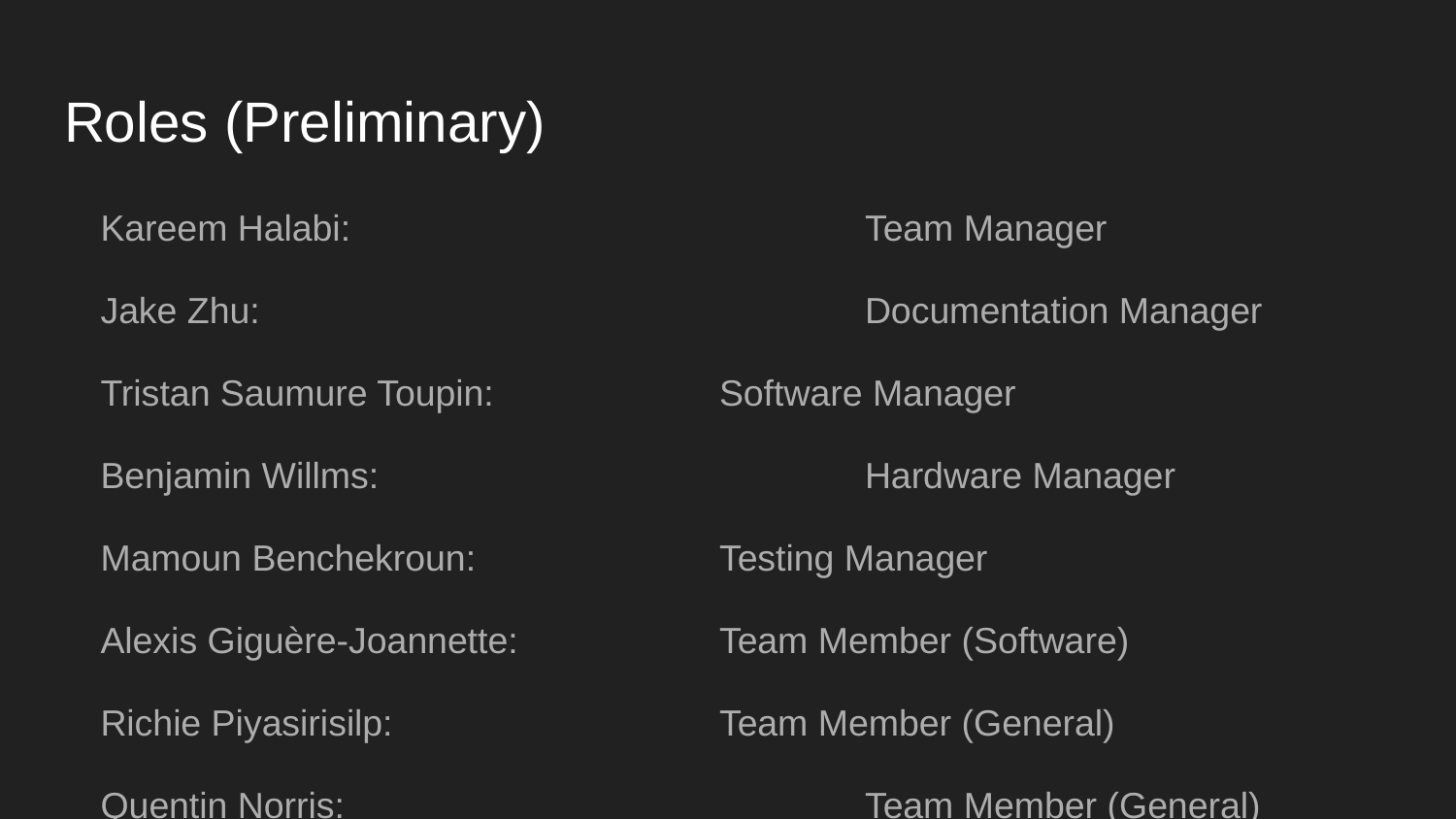

# Roles (Preliminary)
Kareem Halabi: 				Team Manager
Jake Zhu: 					Documentation Manager
Tristan Saumure Toupin: 		Software Manager
Benjamin Willms: 				Hardware Manager
Mamoun Benchekroun:		Testing Manager
Alexis Giguère-Joannette:		Team Member (Software)
Richie Piyasirisilp:			Team Member (General)
Quentin Norris:				Team Member (General)